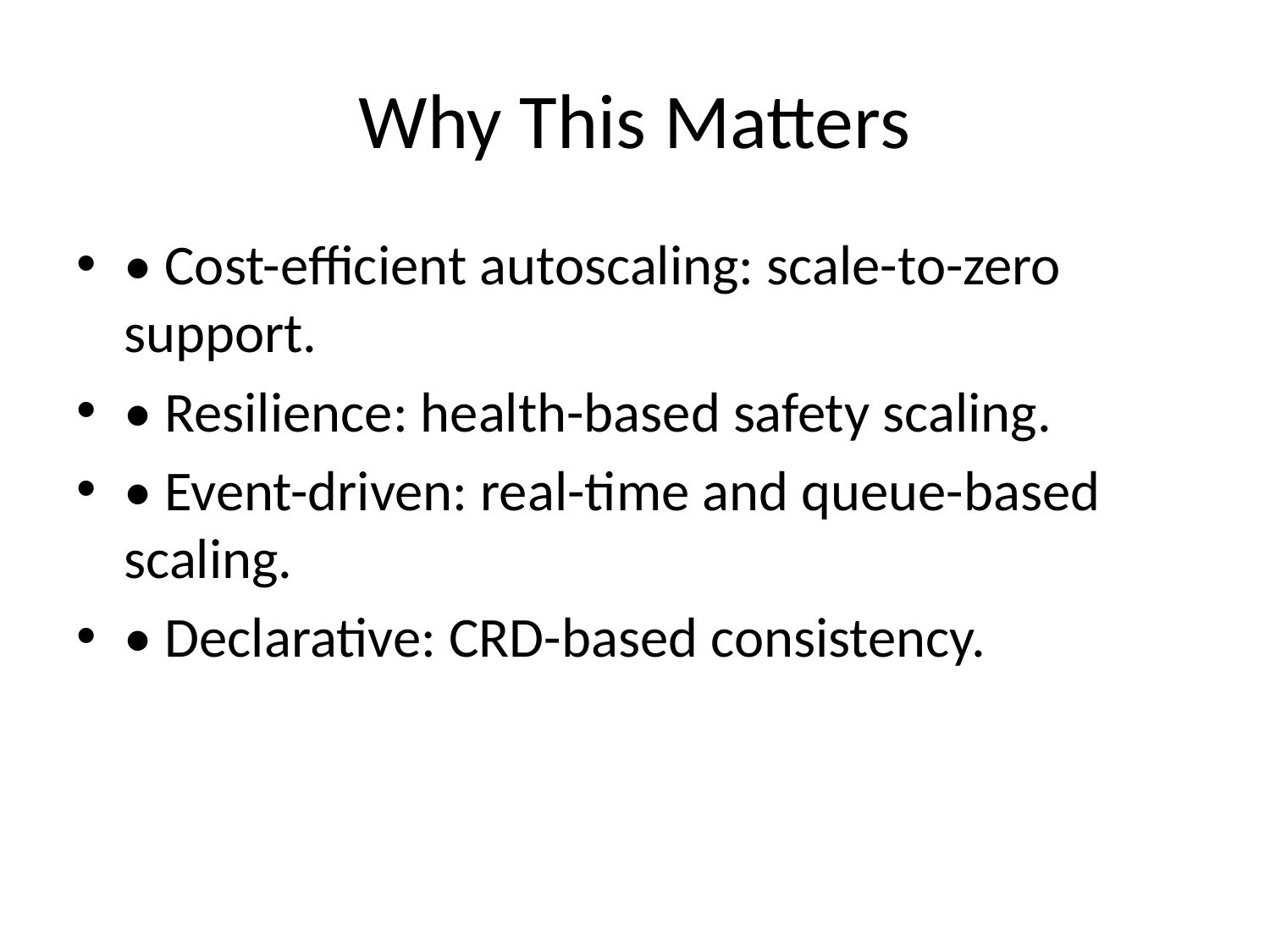

# Why This Matters
• Cost-efficient autoscaling: scale-to-zero support.
• Resilience: health-based safety scaling.
• Event-driven: real-time and queue-based scaling.
• Declarative: CRD-based consistency.